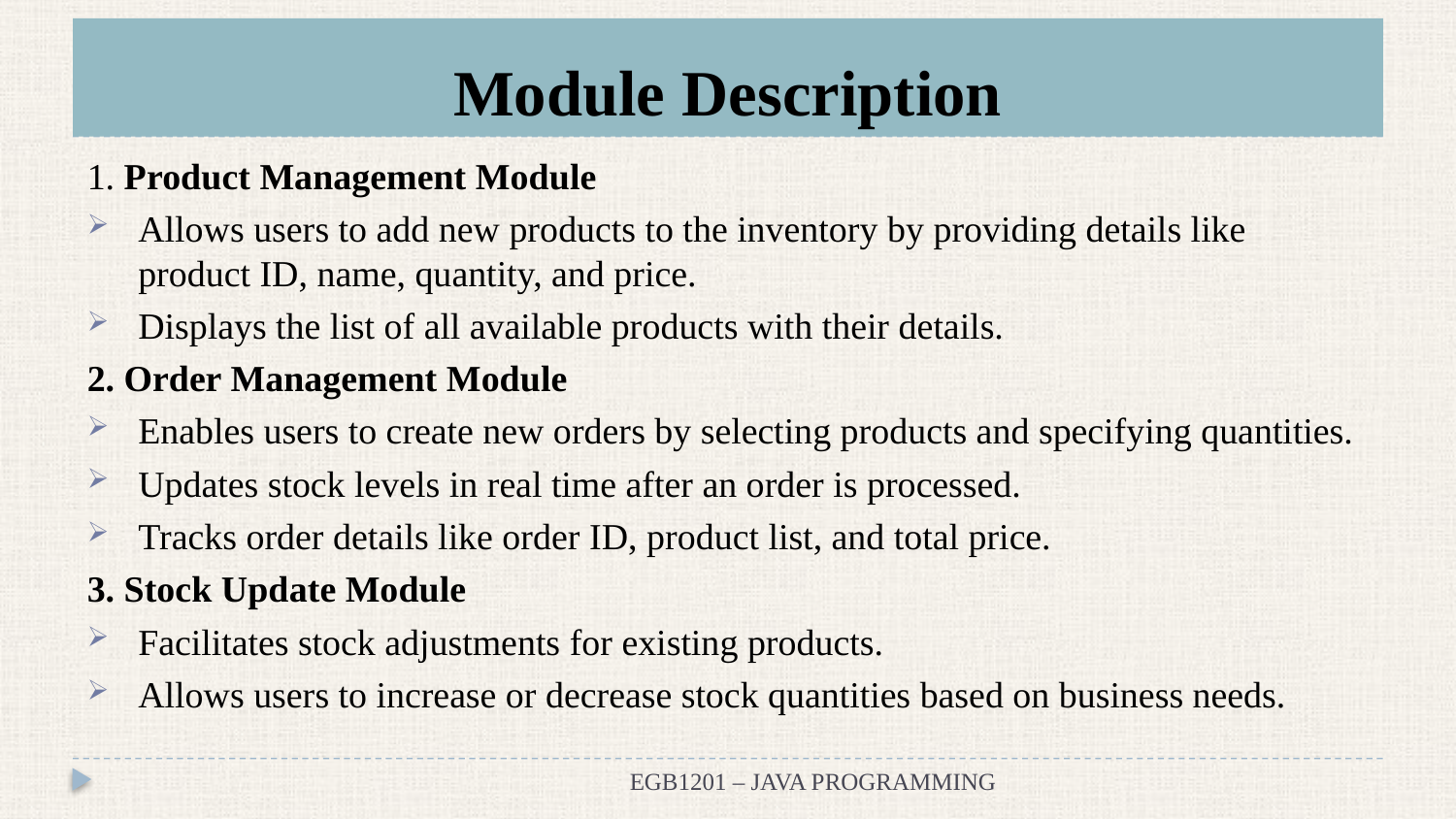

# Module Description
1. Product Management Module
Allows users to add new products to the inventory by providing details like product ID, name, quantity, and price.
Displays the list of all available products with their details.
2. Order Management Module
Enables users to create new orders by selecting products and specifying quantities.
Updates stock levels in real time after an order is processed.
Tracks order details like order ID, product list, and total price.
3. Stock Update Module
Facilitates stock adjustments for existing products.
Allows users to increase or decrease stock quantities based on business needs.

8
EGB1201 – JAVA PROGRAMMING